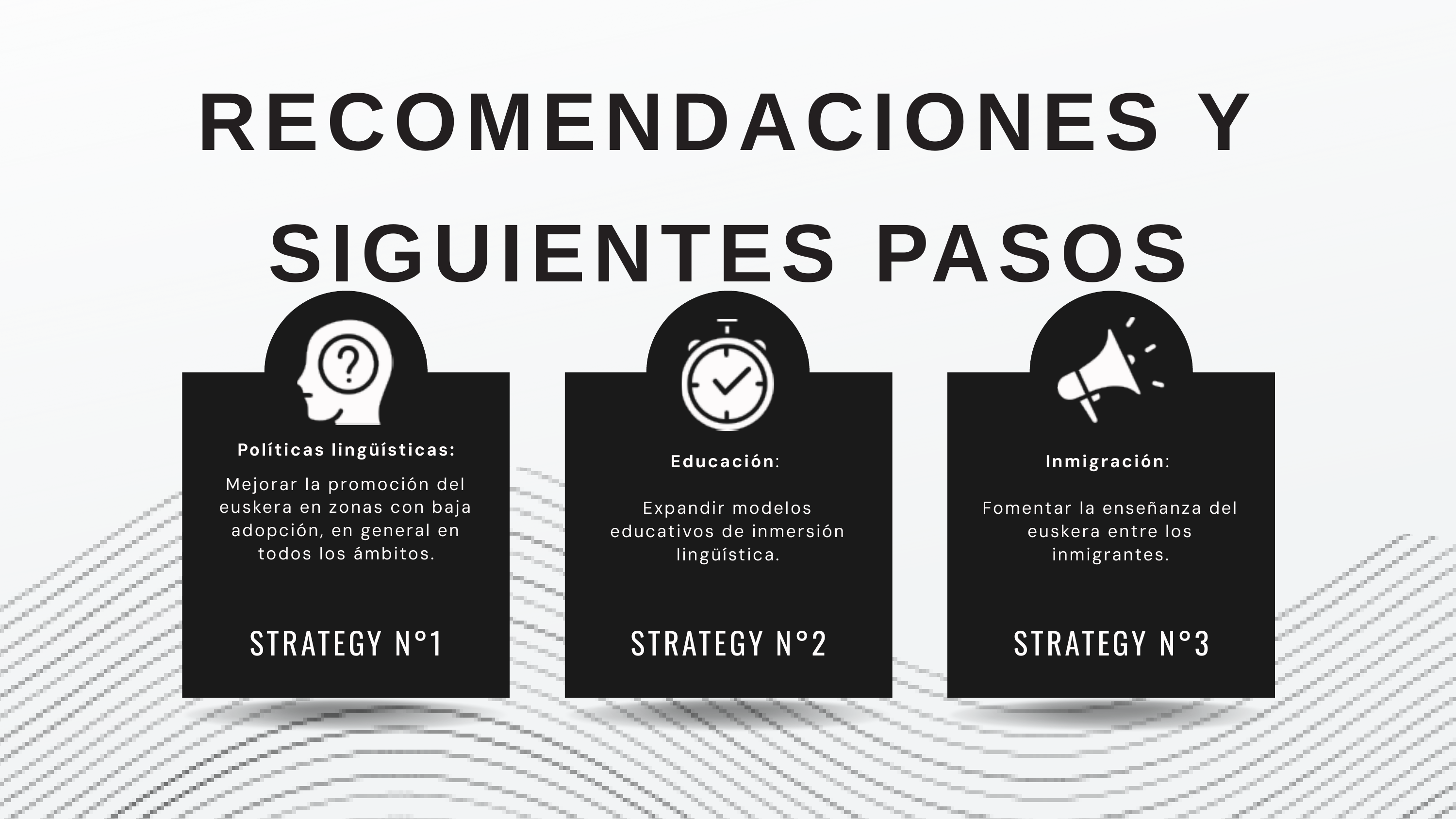

RECOMENDACIONES Y SIGUIENTES PASOS

Políticas lingüísticas:
Educación:

Expandir modelos educativos de inmersión lingüística.
Inmigración:

Fomentar la enseñanza del euskera entre los inmigrantes.
Mejorar la promoción del euskera en zonas con baja adopción, en general en todos los ámbitos.

STRATEGY N°1
STRATEGY N°2
STRATEGY N°3